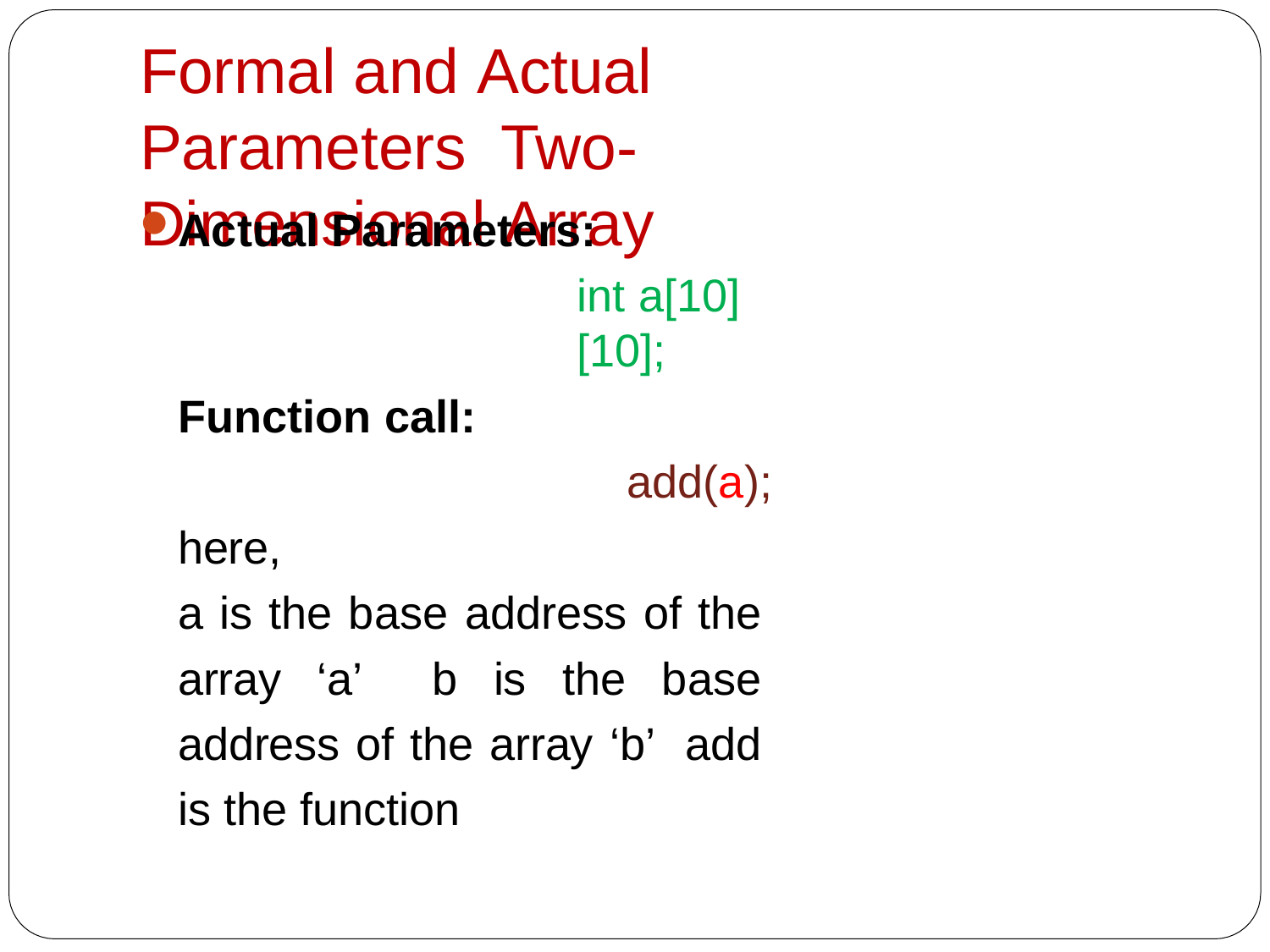

# Formal and Actual Parameters  Two-Dimensional Array
Actual Parameters:
int a[10][10];
Function call:
add(a);
here,
a is the base address of the array ‘a’  b is the base address of the array ‘b’  add is the function